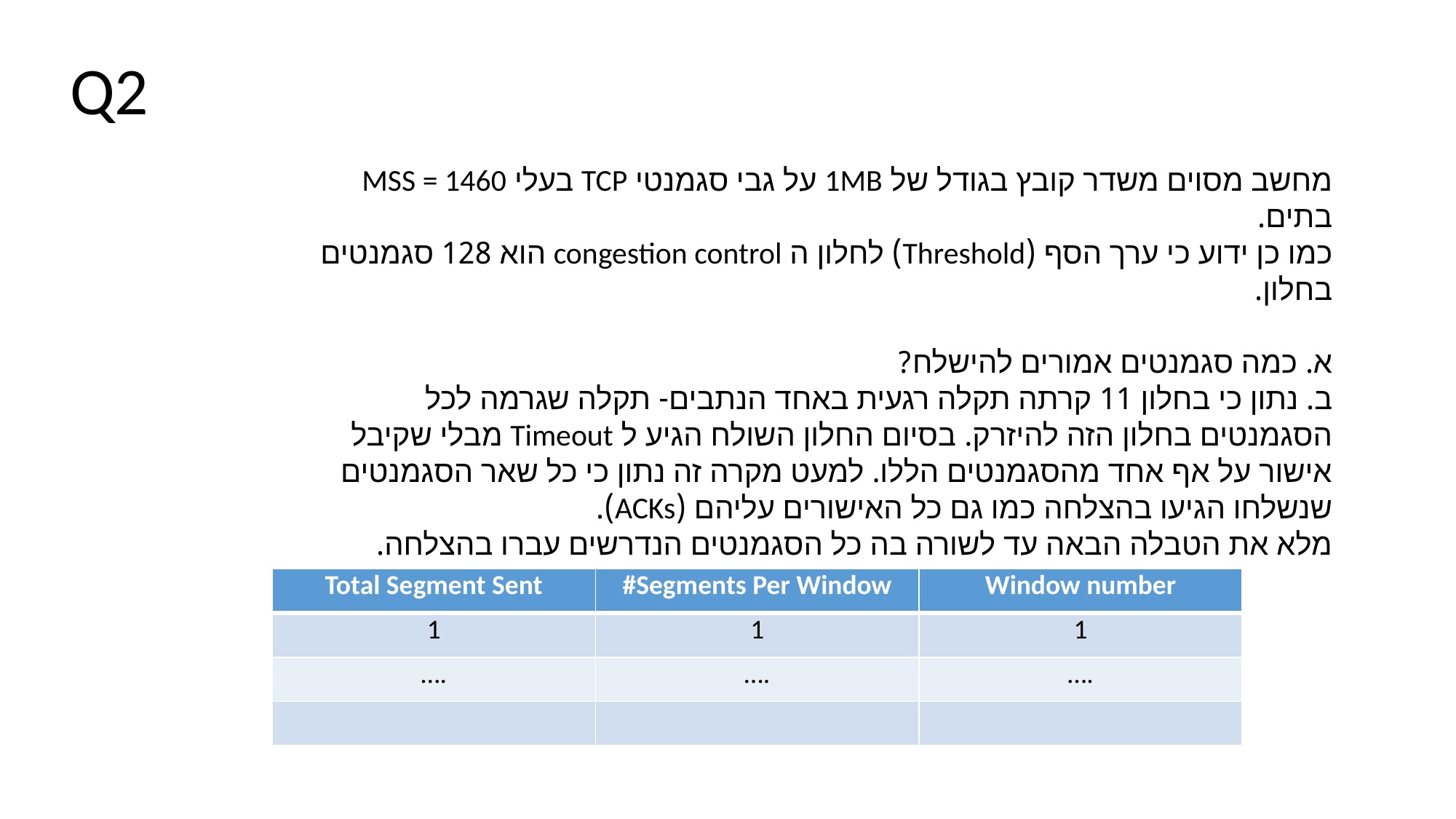

# Q2
מחשב מסוים משדר קובץ בגודל של 1MB על גבי סגמנטי TCP בעלי MSS = 1460 בתים.
כמו כן ידוע כי ערך הסף (Threshold) לחלון ה congestion control הוא 128 סגמנטים בחלון.

א. כמה סגמנטים אמורים להישלח?
ב. נתון כי בחלון 11 קרתה תקלה רגעית באחד הנתבים- תקלה שגרמה לכל הסגמנטים בחלון הזה להיזרק. בסיום החלון השולח הגיע ל Timeout מבלי שקיבל אישור על אף אחד מהסגמנטים הללו. למעט מקרה זה נתון כי כל שאר הסגמנטים שנשלחו הגיעו בהצלחה כמו גם כל האישורים עליהם (ACKs).
מלא את הטבלה הבאה עד לשורה בה כל הסגמנטים הנדרשים עברו בהצלחה.
| Total Segment Sent | #Segments Per Window | Window number |
| --- | --- | --- |
| 1 | 1 | 1 |
| …. | …. | …. |
|  |  |  |